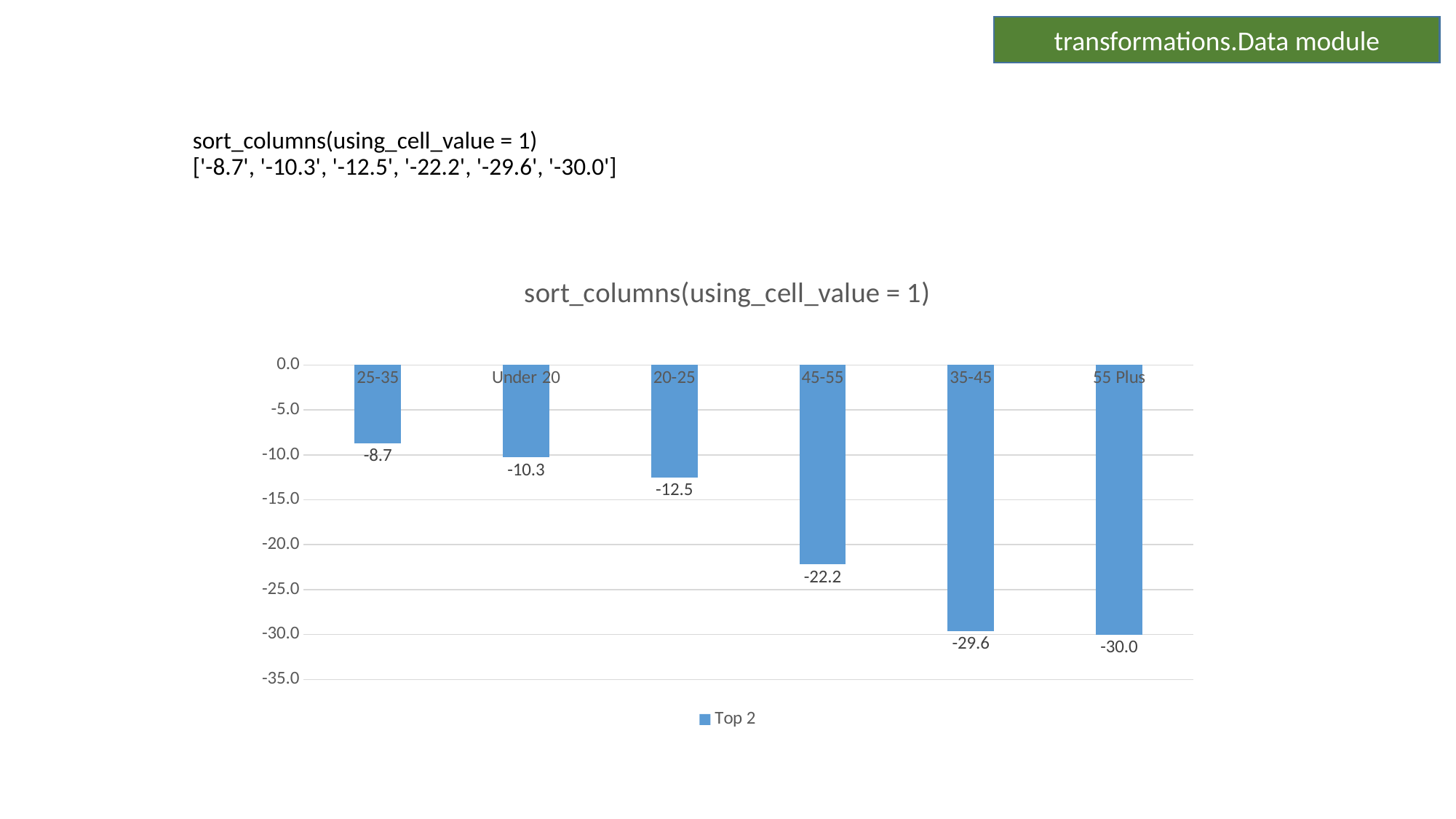

transformations.Data module
# sort_columns(using_cell_value = 1)
['-8.7', '-10.3', '-12.5', '-22.2', '-29.6', '-30.0']

### Chart: sort_columns(using_cell_value = 1)

| Category | Top 2 |
|---|---|
| 25-35 | -8.7 |
| Under 20 | -10.3 |
| 20-25 | -12.5 |
| 45-55 | -22.2 |
| 35-45 | -29.6 |
| 55 Plus | -30.0 |